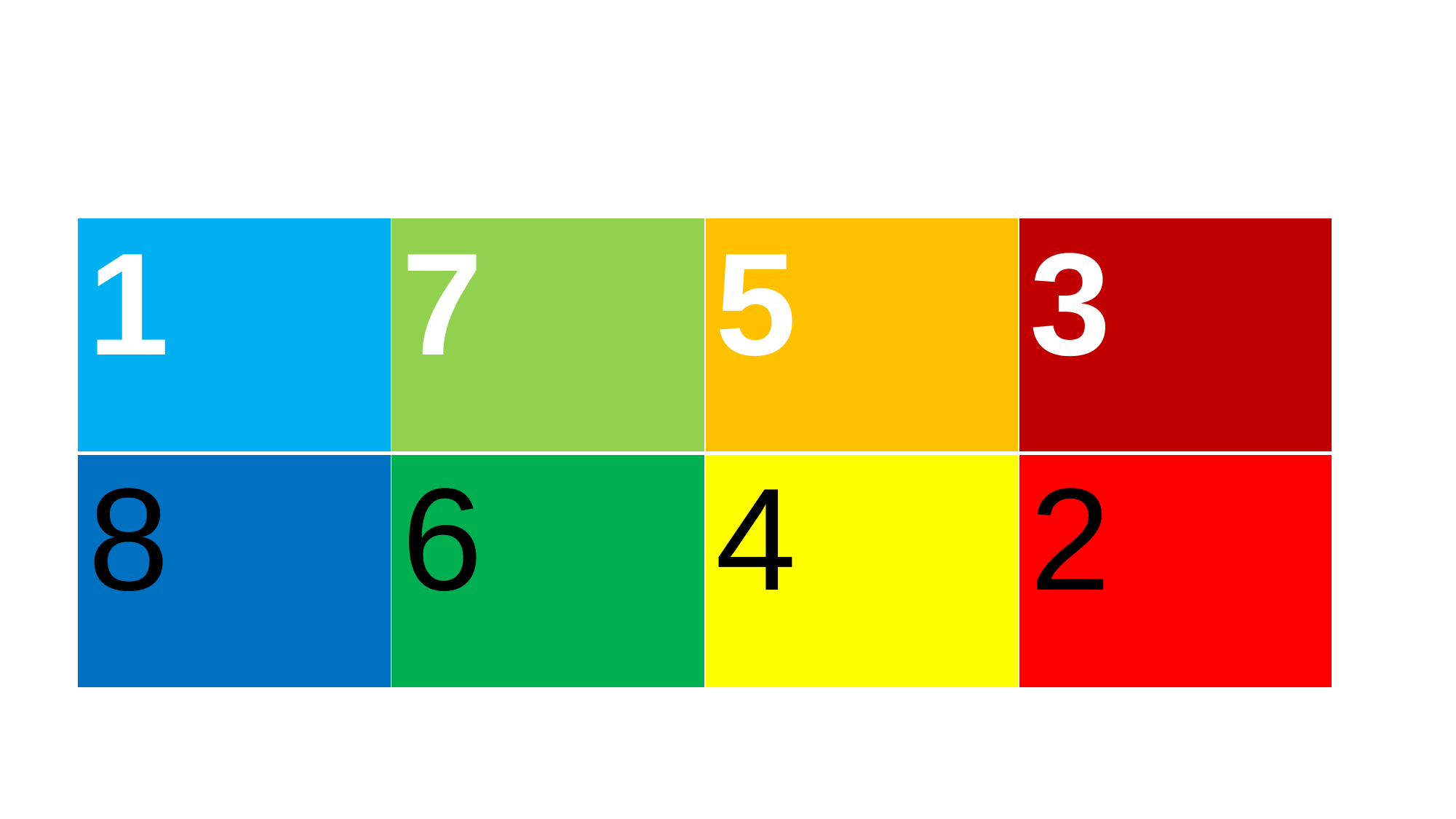

#
| 1 | 7 | 5 | 3 |
| --- | --- | --- | --- |
| 8 | 6 | 4 | 2 |